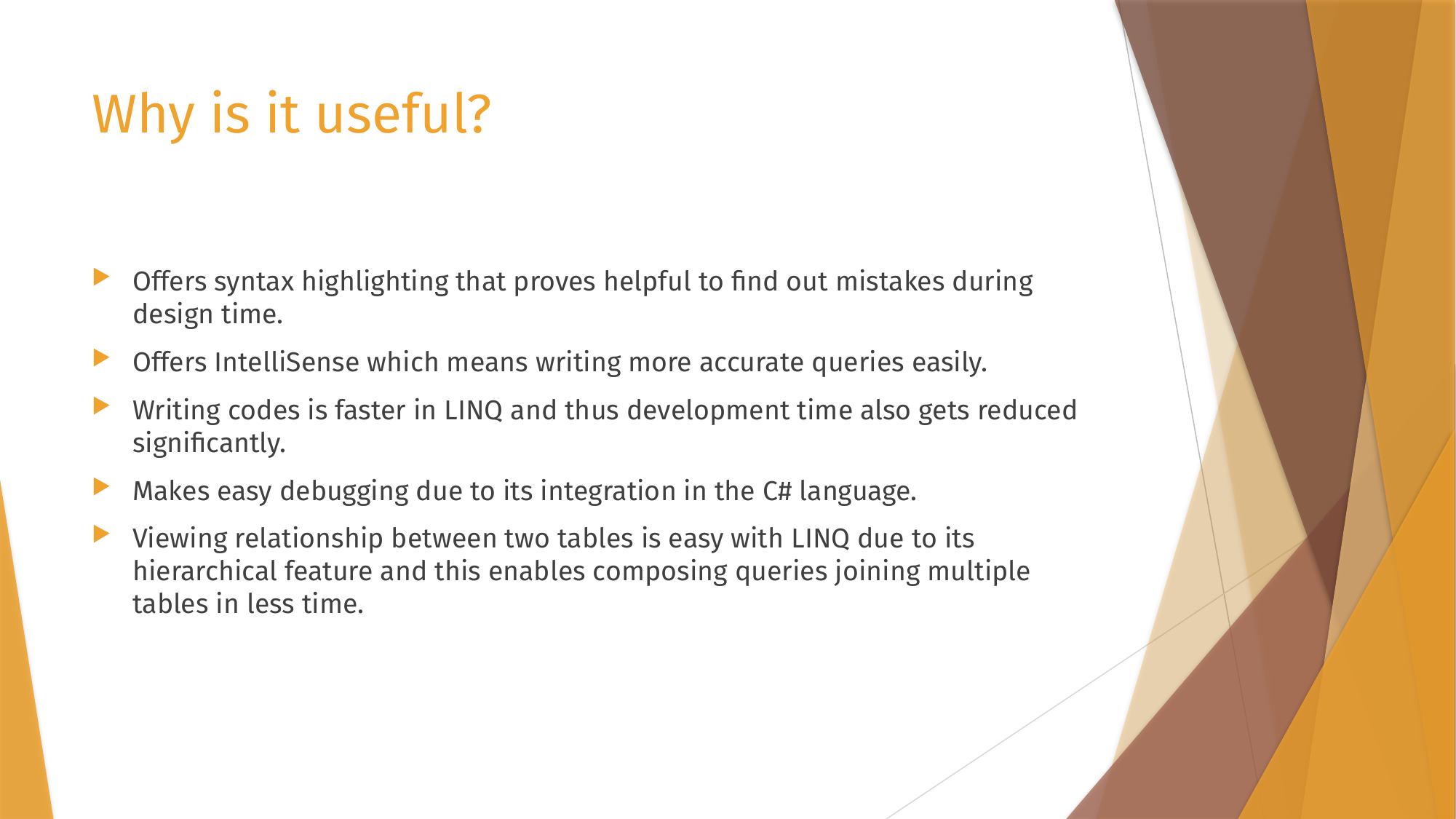

# Why is it useful?
Offers syntax highlighting that proves helpful to find out mistakes during design time.
Offers IntelliSense which means writing more accurate queries easily.
Writing codes is faster in LINQ and thus development time also gets reduced significantly.
Makes easy debugging due to its integration in the C# language.
Viewing relationship between two tables is easy with LINQ due to its hierarchical feature and this enables composing queries joining multiple tables in less time.